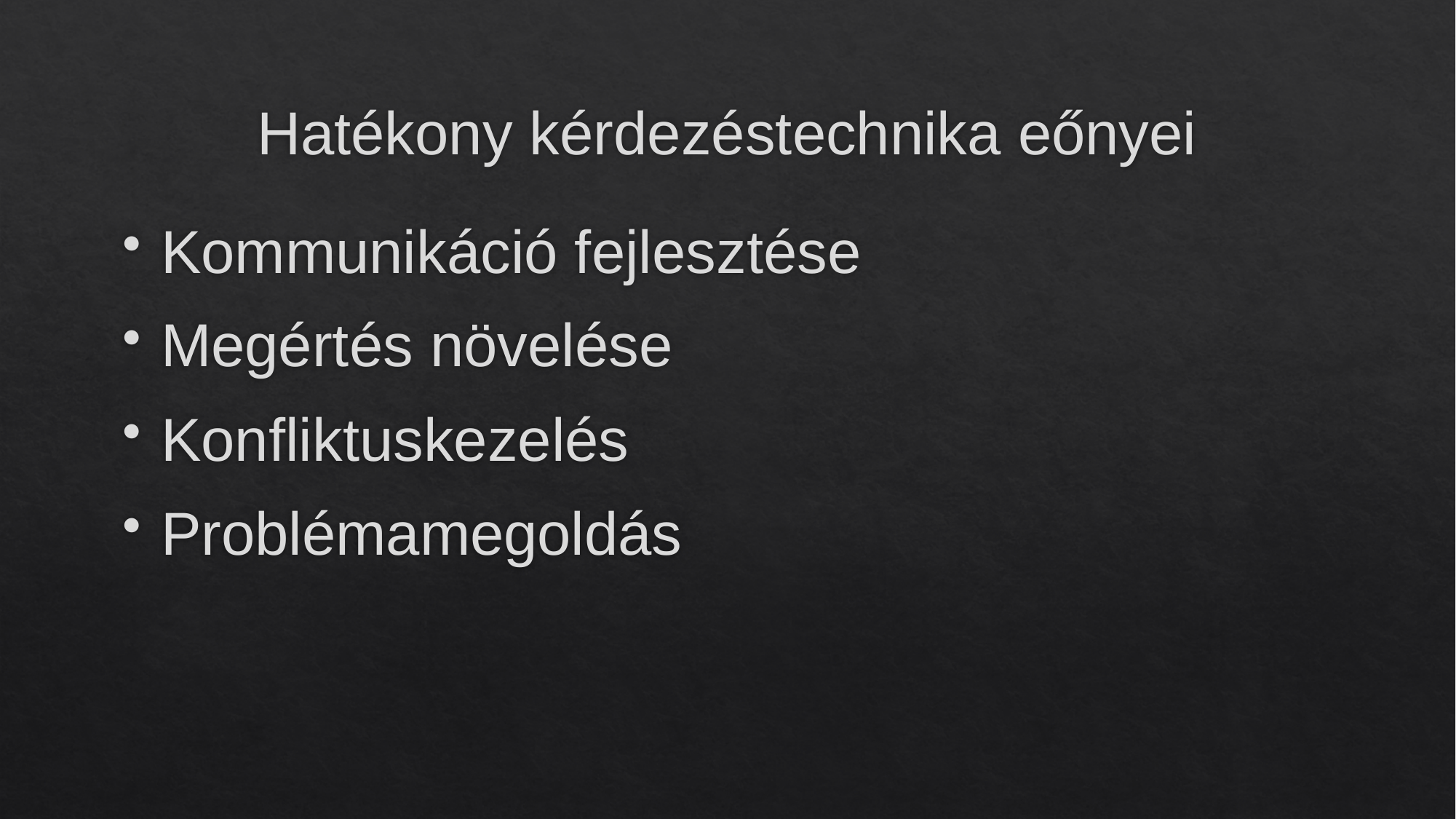

# Hatékony kérdezéstechnika eőnyei
Kommunikáció fejlesztése
Megértés növelése
Konfliktuskezelés
Problémamegoldás